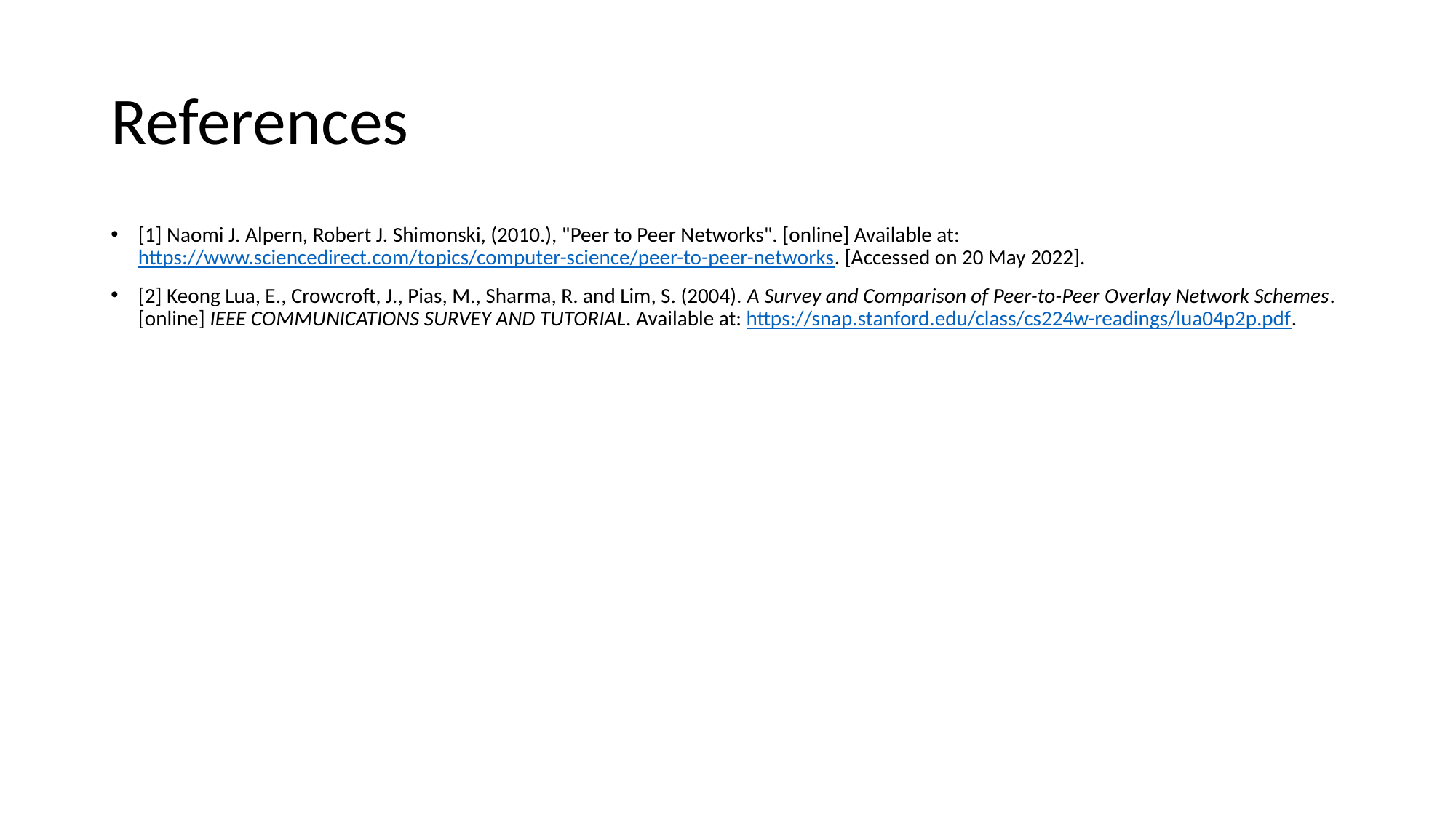

# References
[1] Naomi J. Alpern, Robert J. Shimonski, (2010.), "Peer to Peer Networks". [online] Available at: https://www.sciencedirect.com/topics/computer-science/peer-to-peer-networks. [Accessed on 20 May 2022].
[2] Keong Lua, E., Crowcroft, J., Pias, M., Sharma, R. and Lim, S. (2004). A Survey and Comparison of Peer-to-Peer Overlay Network Schemes. [online] IEEE COMMUNICATIONS SURVEY AND TUTORIAL. Available at: https://snap.stanford.edu/class/cs224w-readings/lua04p2p.pdf.